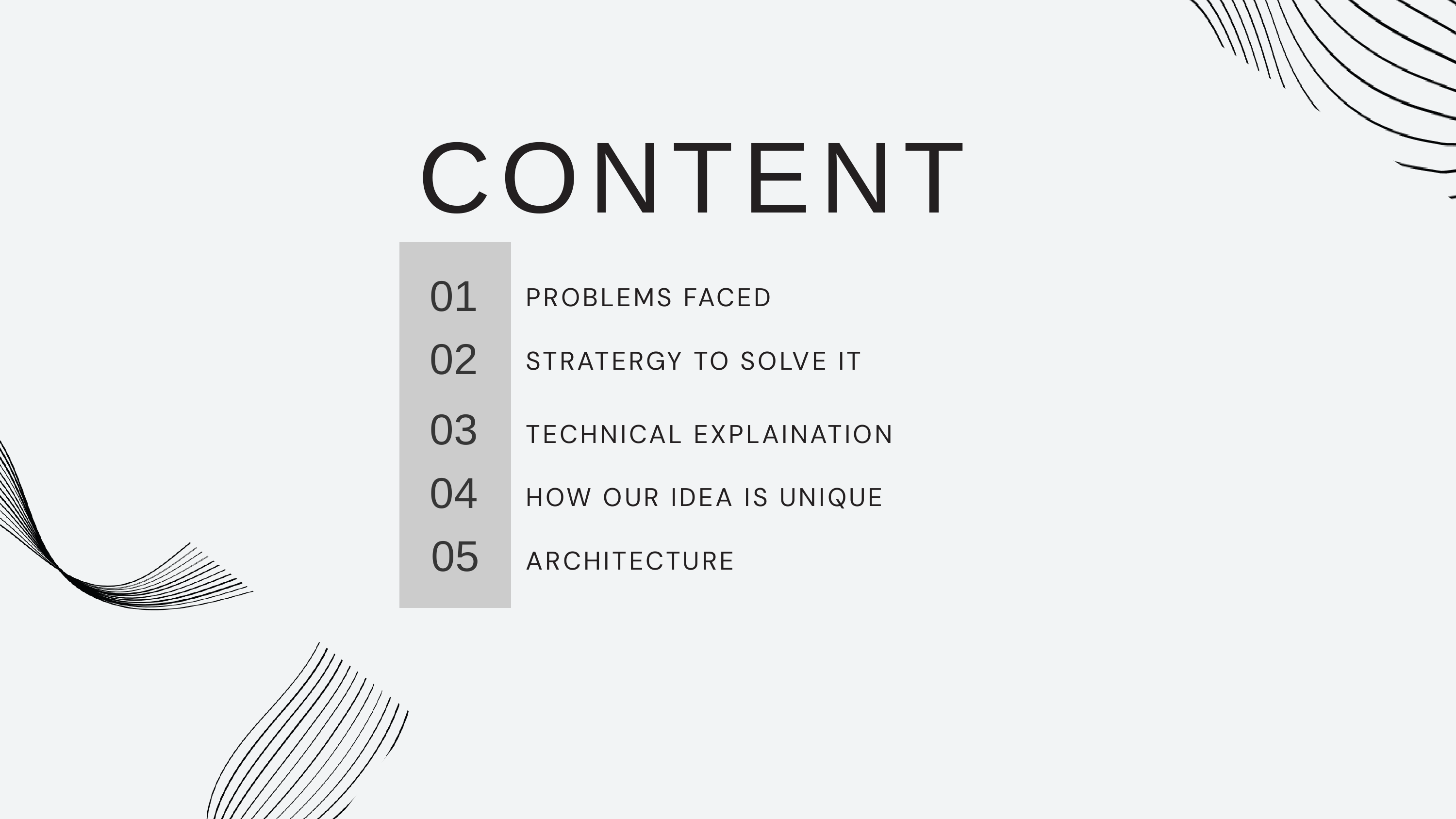

CONTENT

01
PROBLEMS FACED
02
STRATERGY TO SOLVE IT
03
TECHNICAL EXPLAINATION

04
HOW OUR IDEA IS UNIQUE
05
ARCHITECTURE